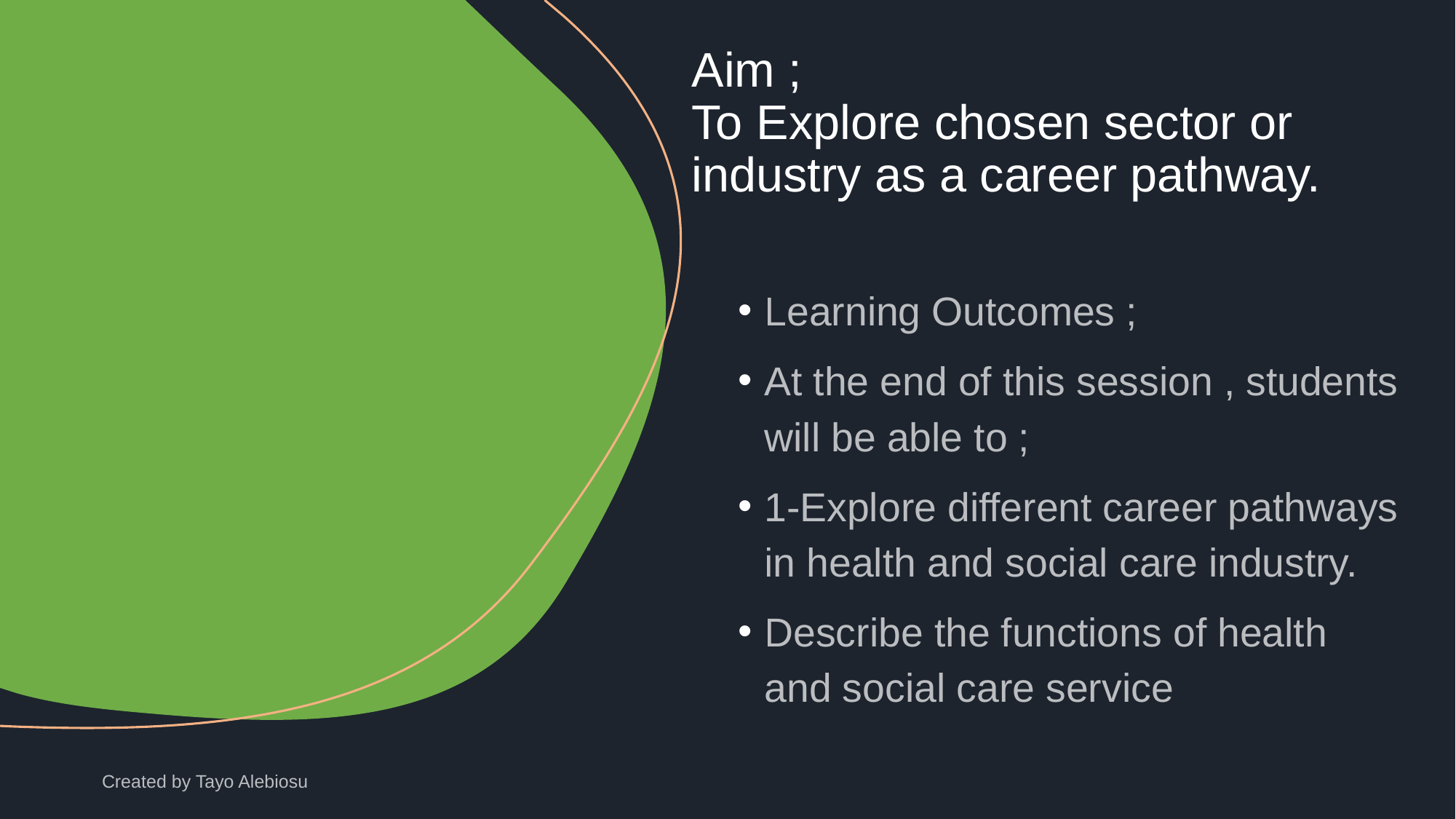

# Aim ; To Explore chosen sector or industry as a career pathway.
Learning Outcomes ;
At the end of this session , students will be able to ;
1-Explore different career pathways in health and social care industry.
Describe the functions of health and social care service

Created by Tayo Alebiosu